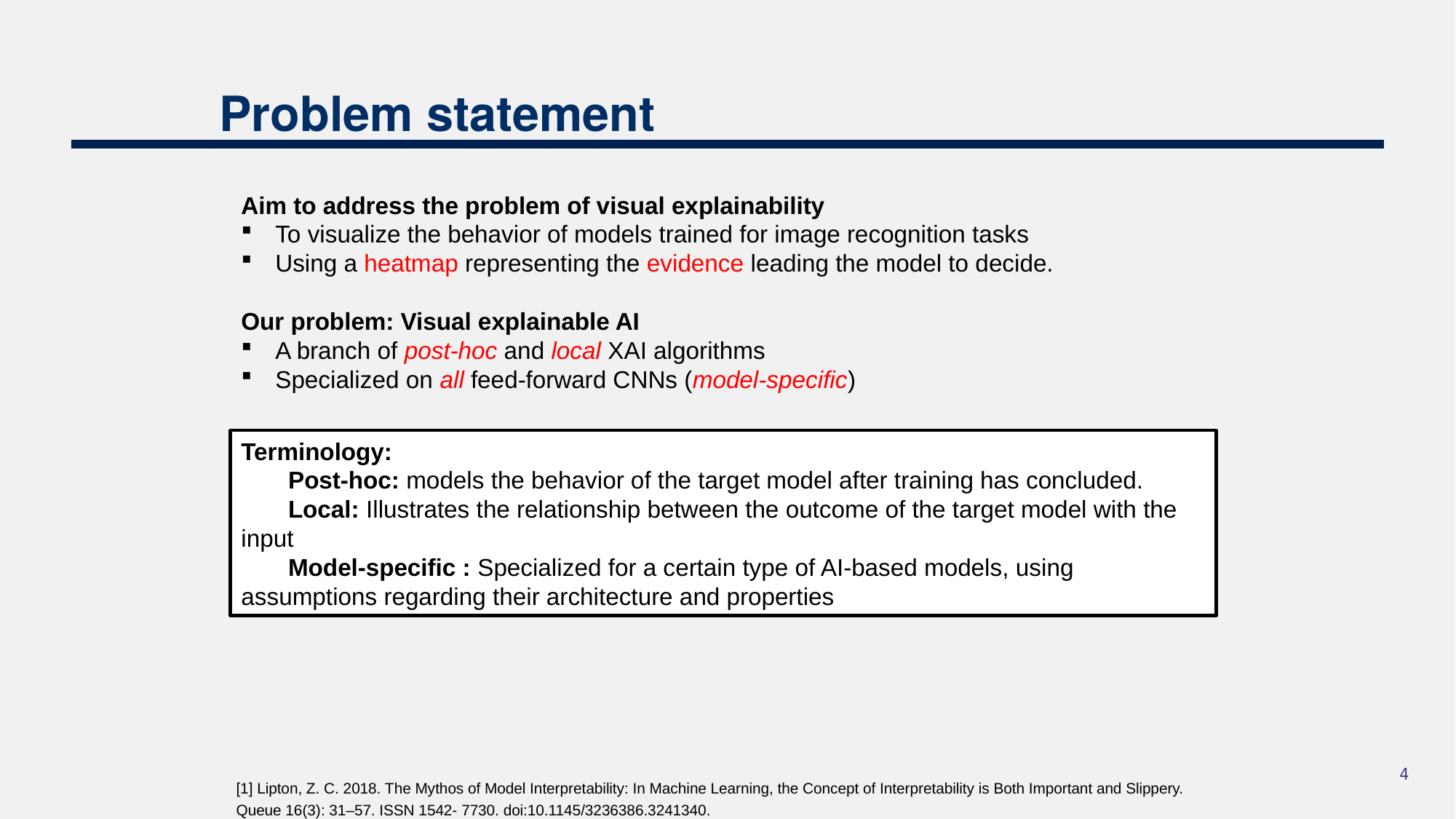

# Problem statement
Aim to address the problem of visual explainability
To visualize the behavior of models trained for image recognition tasks
Using a heatmap representing the evidence leading the model to decide.

Our problem: Visual explainable AI
A branch of post-hoc and local XAI algorithms
Specialized on all feed-forward CNNs (model-specific)
Terminology:
       Post-hoc: models the behavior of the target model after training has concluded.
       Local: Illustrates the relationship between the outcome of the target model with the input
       Model-specific : Specialized for a certain type of AI-based models, using assumptions regarding their architecture and properties
4
[1] Lipton, Z. C. 2018. The Mythos of Model Interpretability: In Machine Learning, the Concept of Interpretability is Both Important and Slippery. Queue 16(3): 31–57. ISSN 1542- 7730. doi:10.1145/3236386.3241340.